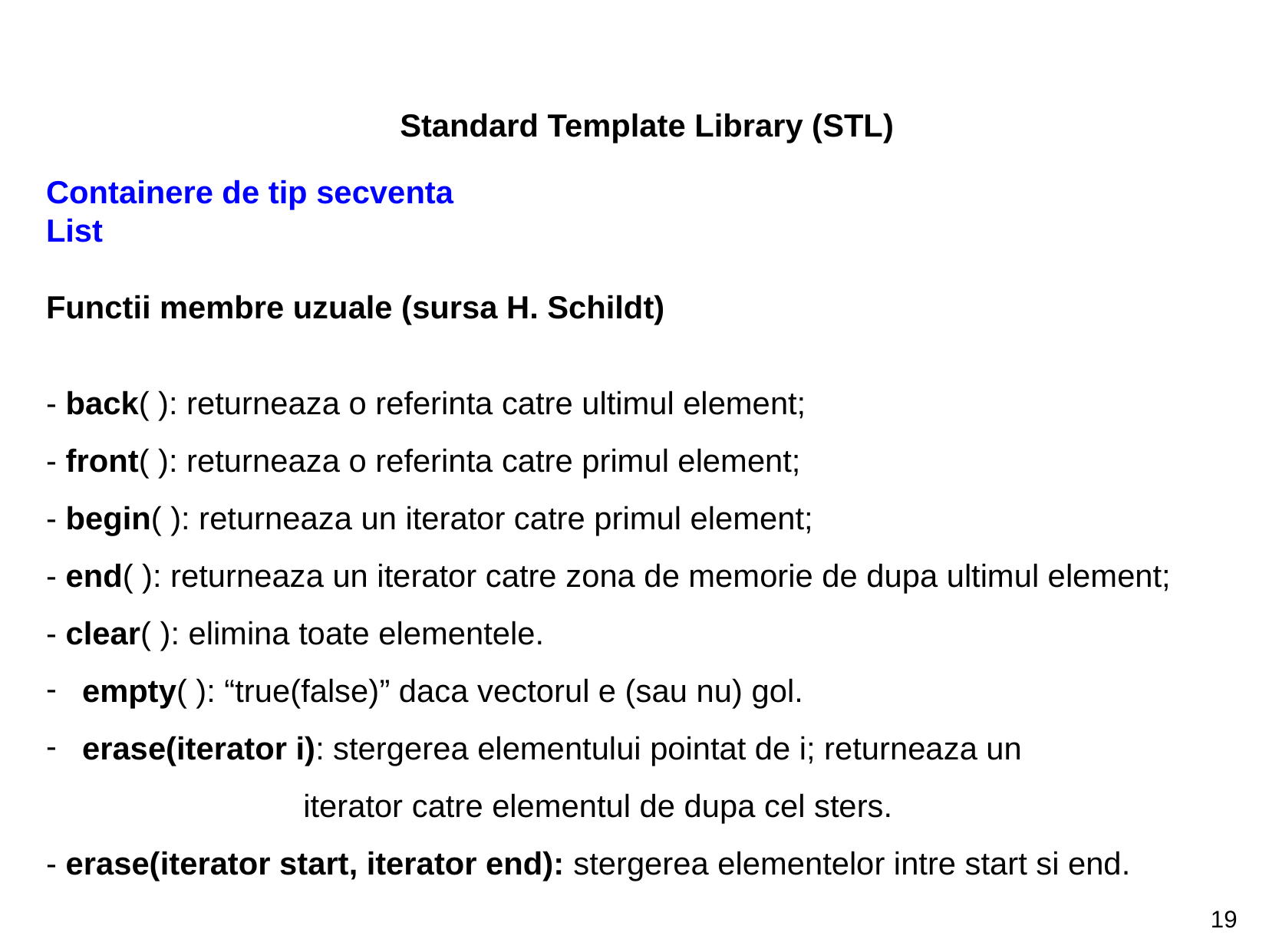

Standard Template Library (STL)
Containere de tip secventa							List

Functii membre uzuale (sursa H. Schildt)

- back( ): returneaza o referinta catre ultimul element;
- front( ): returneaza o referinta catre primul element;
- begin( ): returneaza un iterator catre primul element;
- end( ): returneaza un iterator catre zona de memorie de dupa ultimul element;
- clear( ): elimina toate elementele.
 empty( ): “true(false)” daca vectorul e (sau nu) gol.
 erase(iterator i): stergerea elementului pointat de i; returneaza un 				iterator catre elementul de dupa cel sters.
- erase(iterator start, iterator end): stergerea elementelor intre start si end.
19